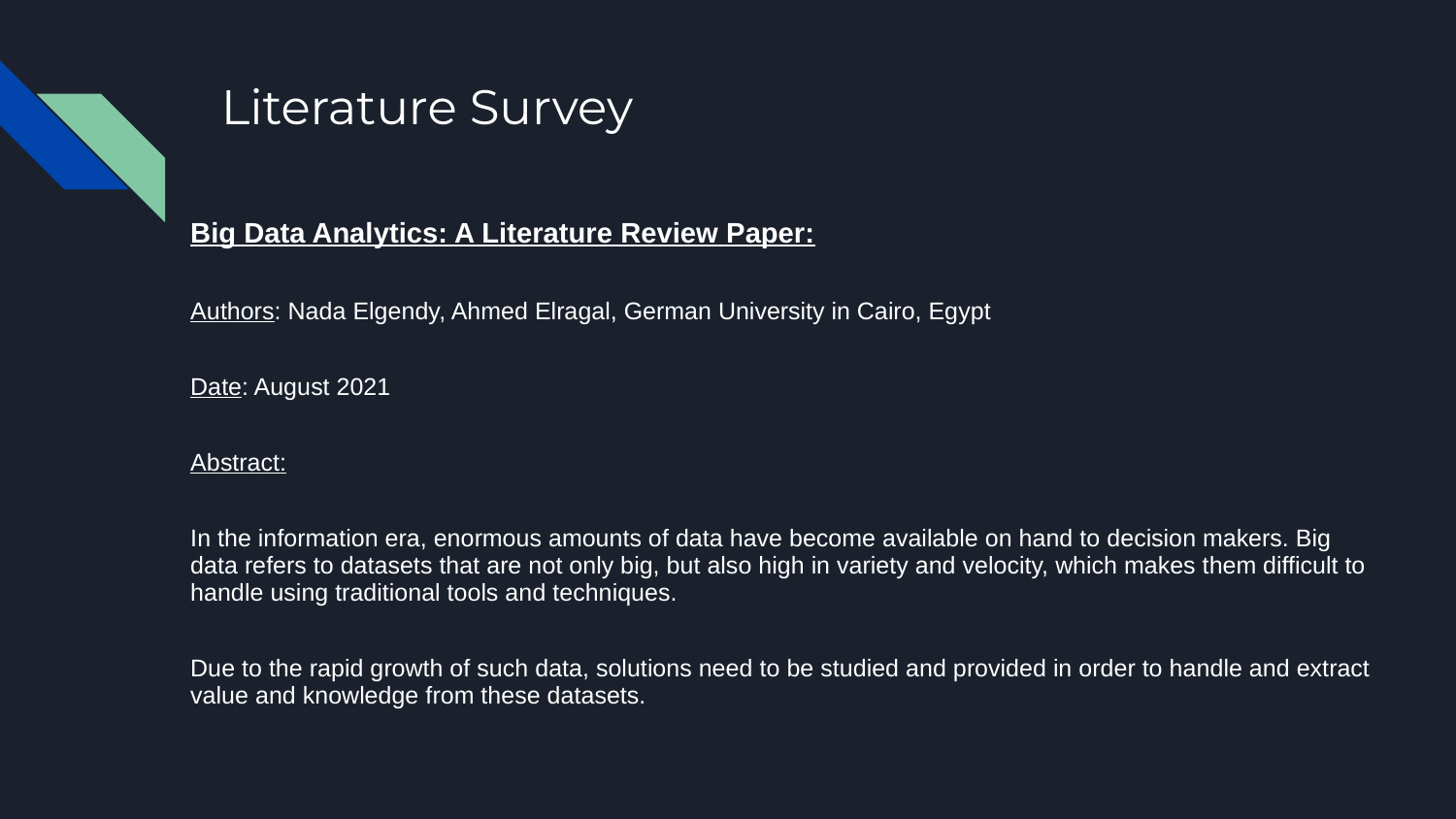

# Literature Survey
Big Data Analytics: A Literature Review Paper:
Authors: Nada Elgendy, Ahmed Elragal, German University in Cairo, Egypt
Date: August 2021
Abstract:
In the information era, enormous amounts of data have become available on hand to decision makers. Big data refers to datasets that are not only big, but also high in variety and velocity, which makes them difficult to handle using traditional tools and techniques.
Due to the rapid growth of such data, solutions need to be studied and provided in order to handle and extract value and knowledge from these datasets.